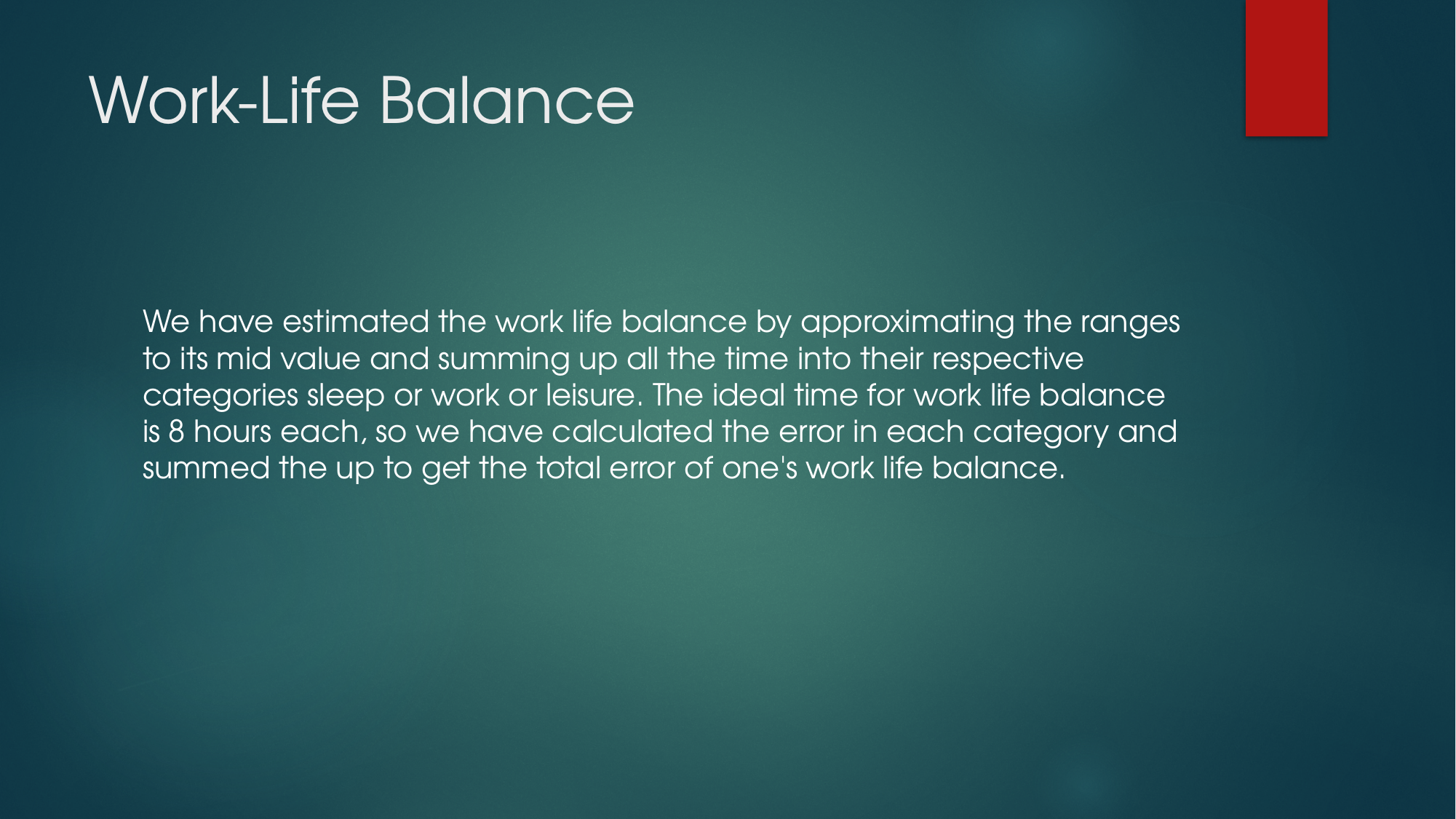

# Work-Life Balance

We have estimated the work life balance by approximating the ranges to its mid value and summing up all the time into their respective categories sleep or work or leisure. The ideal time for work life balance is 8 hours each, so we have calculated the error in each category and summed the up to get the total error of one's work life balance.